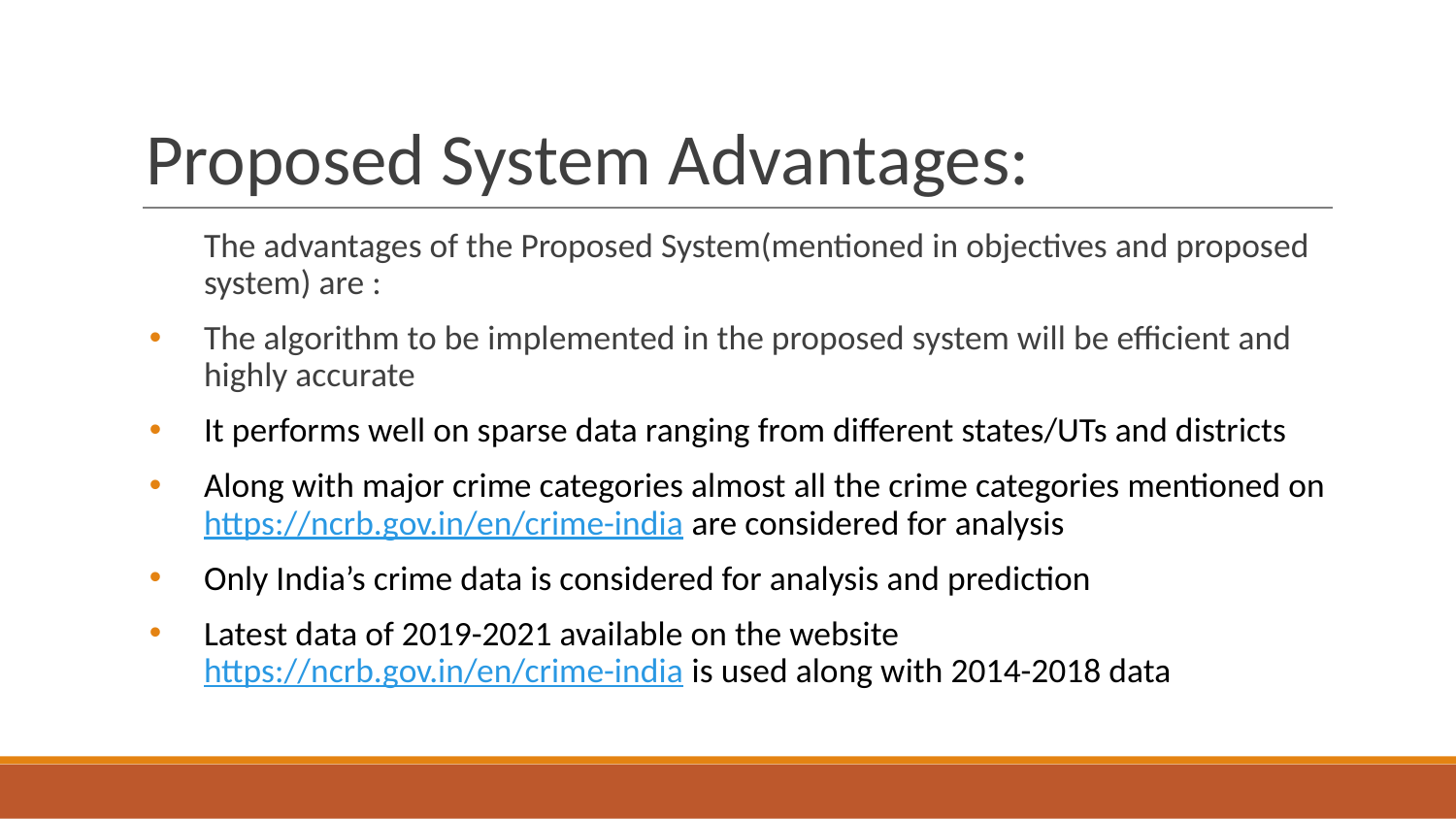

# Proposed System Advantages:
The advantages of the Proposed System(mentioned in objectives and proposed system) are :
The algorithm to be implemented in the proposed system will be efficient and highly accurate
It performs well on sparse data ranging from different states/UTs and districts
Along with major crime categories almost all the crime categories mentioned on https://ncrb.gov.in/en/crime-india are considered for analysis
Only India’s crime data is considered for analysis and prediction
Latest data of 2019-2021 available on the website https://ncrb.gov.in/en/crime-india is used along with 2014-2018 data